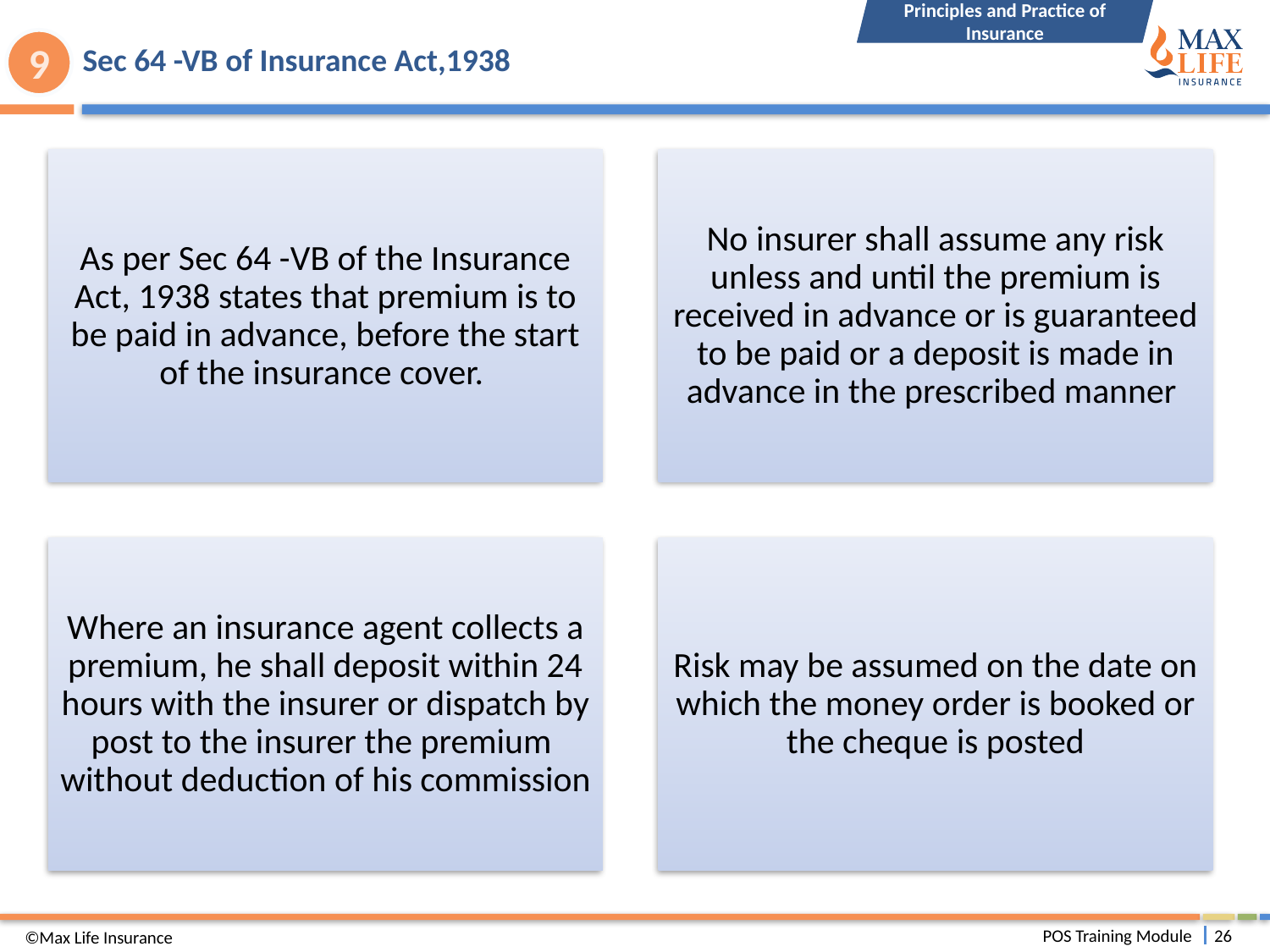

Principles and Practice of Insurance
# Sec 64 -VB of Insurance Act,1938
9
As per Sec 64 -VB of the Insurance Act, 1938 states that premium is to be paid in advance, before the start of the insurance cover.
No insurer shall assume any risk unless and until the premium is received in advance or is guaranteed to be paid or a deposit is made in advance in the prescribed manner
Where an insurance agent collects a premium, he shall deposit within 24 hours with the insurer or dispatch by post to the insurer the premium  without deduction of his commission
Risk may be assumed on the date on which the money order is booked or the cheque is posted
©Max Life Insurance
POS Training Module
26